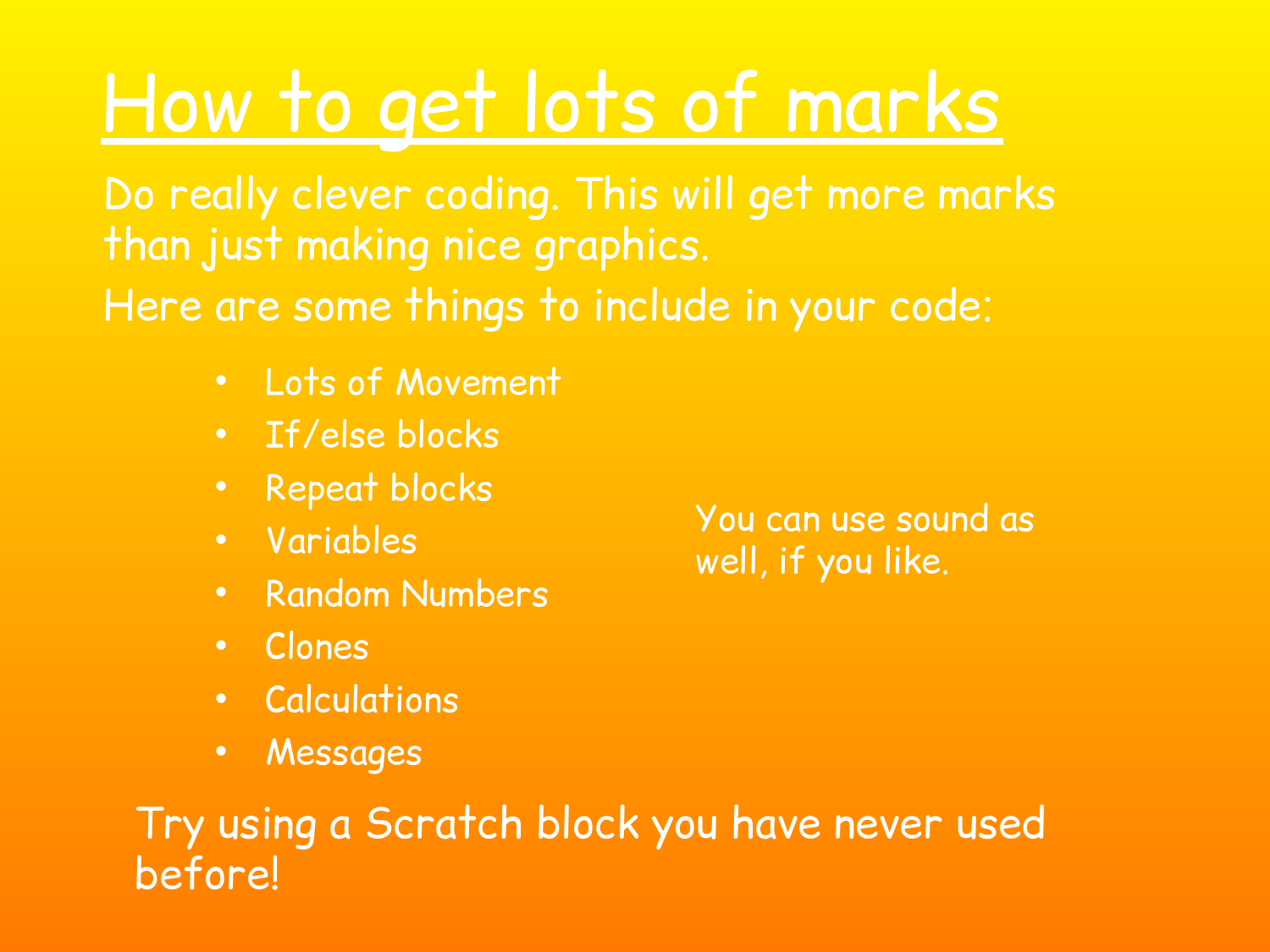

How to get lots of marks
Do really clever coding. This will get more marks than just making nice graphics.
Here are some things to include in your code:
Lots of Movement
If/else blocks
Repeat blocks
Variables
Random Numbers
Clones
Calculations
Messages
You can use sound as well, if you like.
Try using a Scratch block you have never used before!